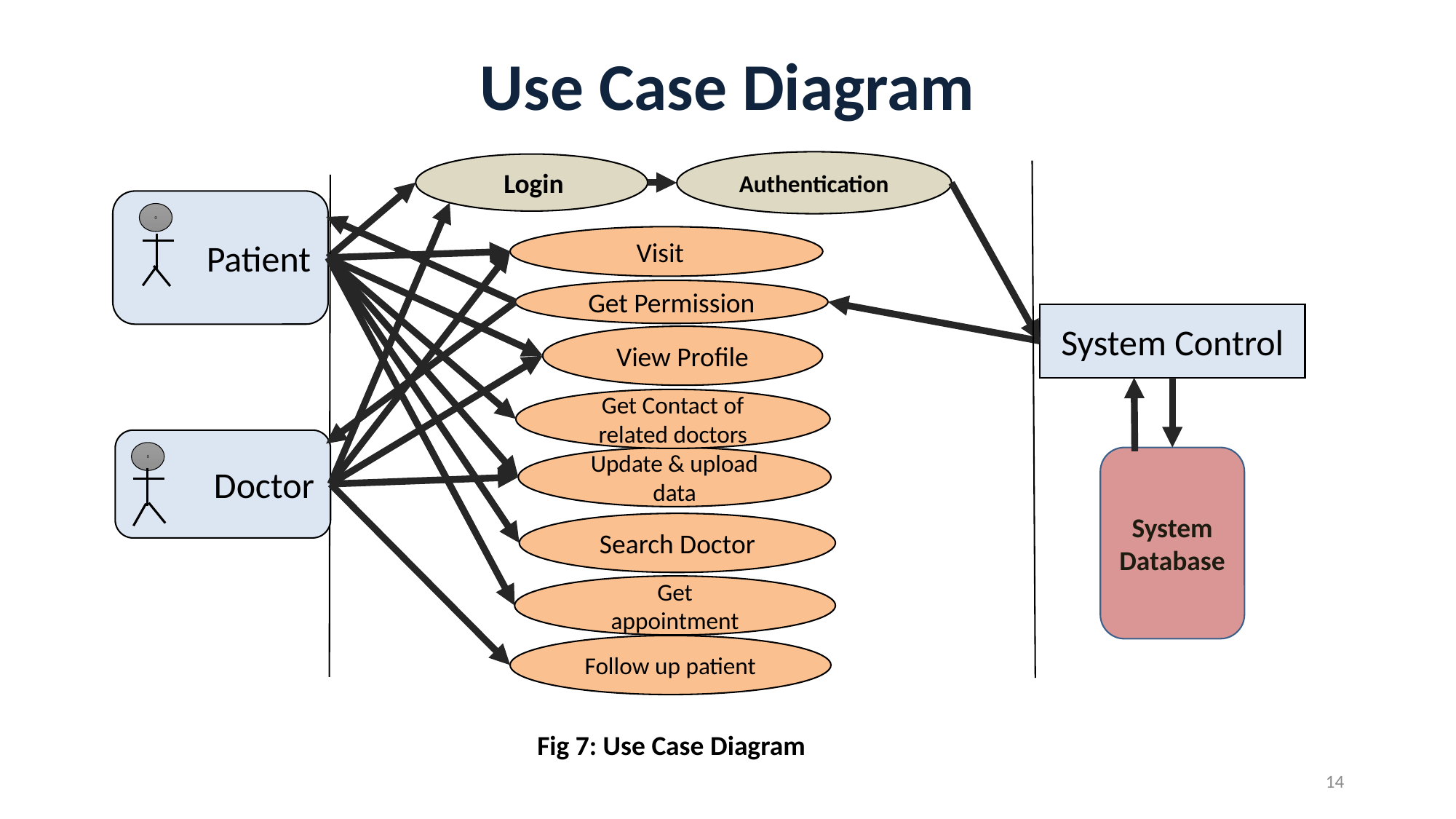

# Use Case Diagram

Authentication
       Login
Patient
0
Visit
Get Permission
System Control
View Profile
Get Contact of related doctors
Doctor
0
System Database
Update & upload data
Search Doctor
Get
appointment
Follow up patient
Fig 7: Use Case Diagram
14